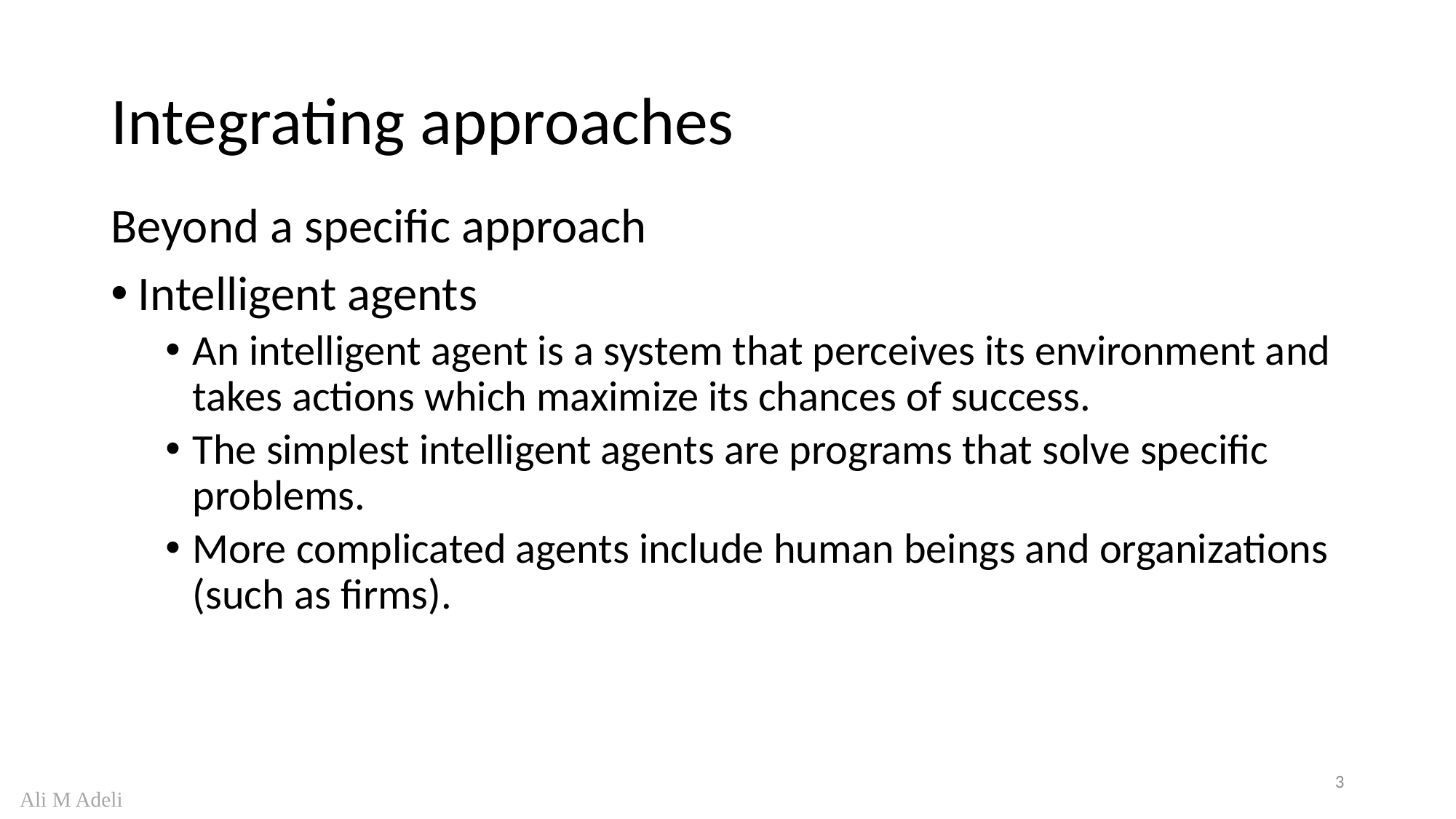

# Integrating approaches
Beyond a specific approach
Intelligent agents
An intelligent agent is a system that perceives its environment and takes actions which maximize its chances of success.
The simplest intelligent agents are programs that solve specific problems.
More complicated agents include human beings and organizations (such as firms).

3